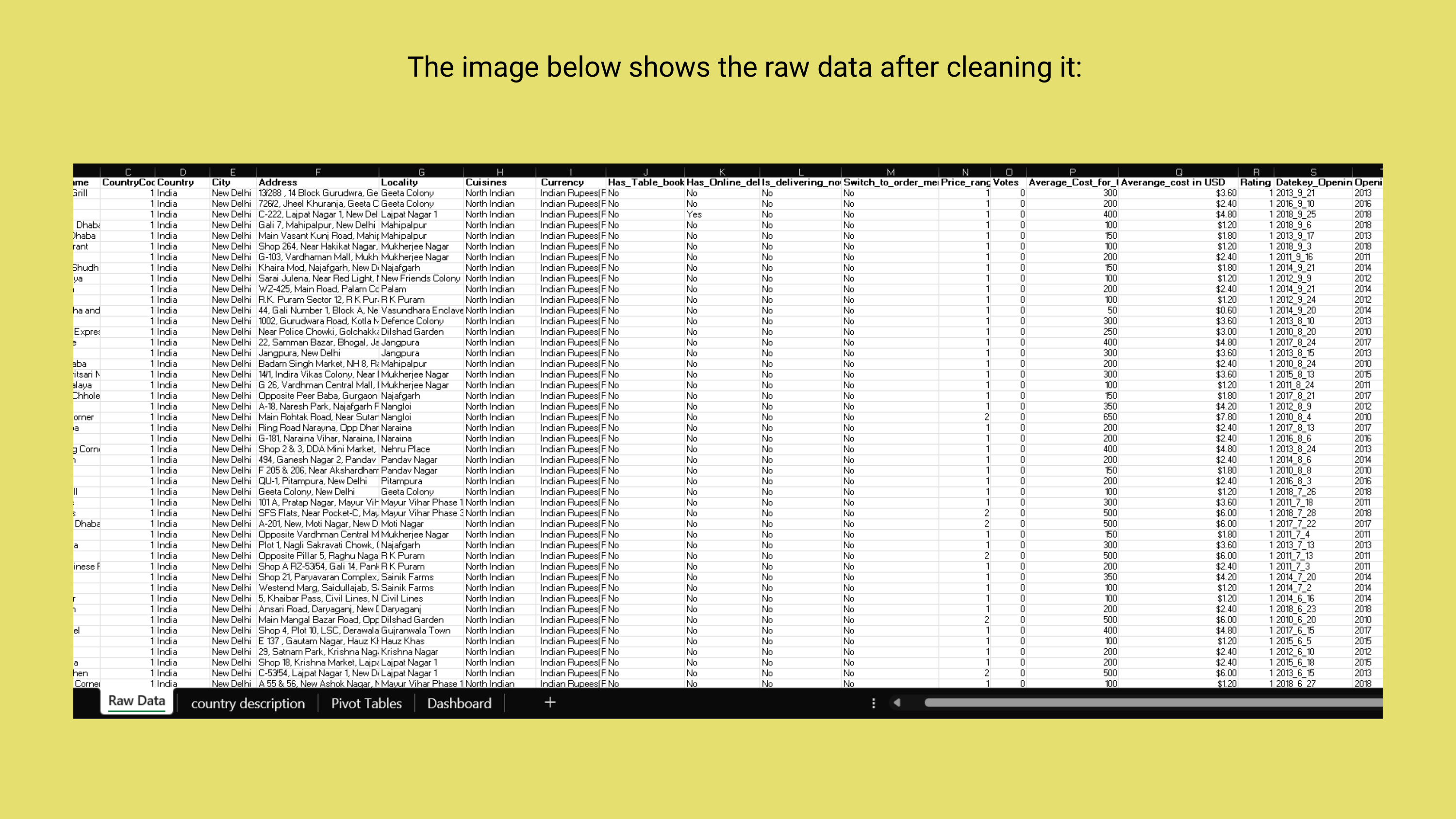

The image below shows the raw data after cleaning it: